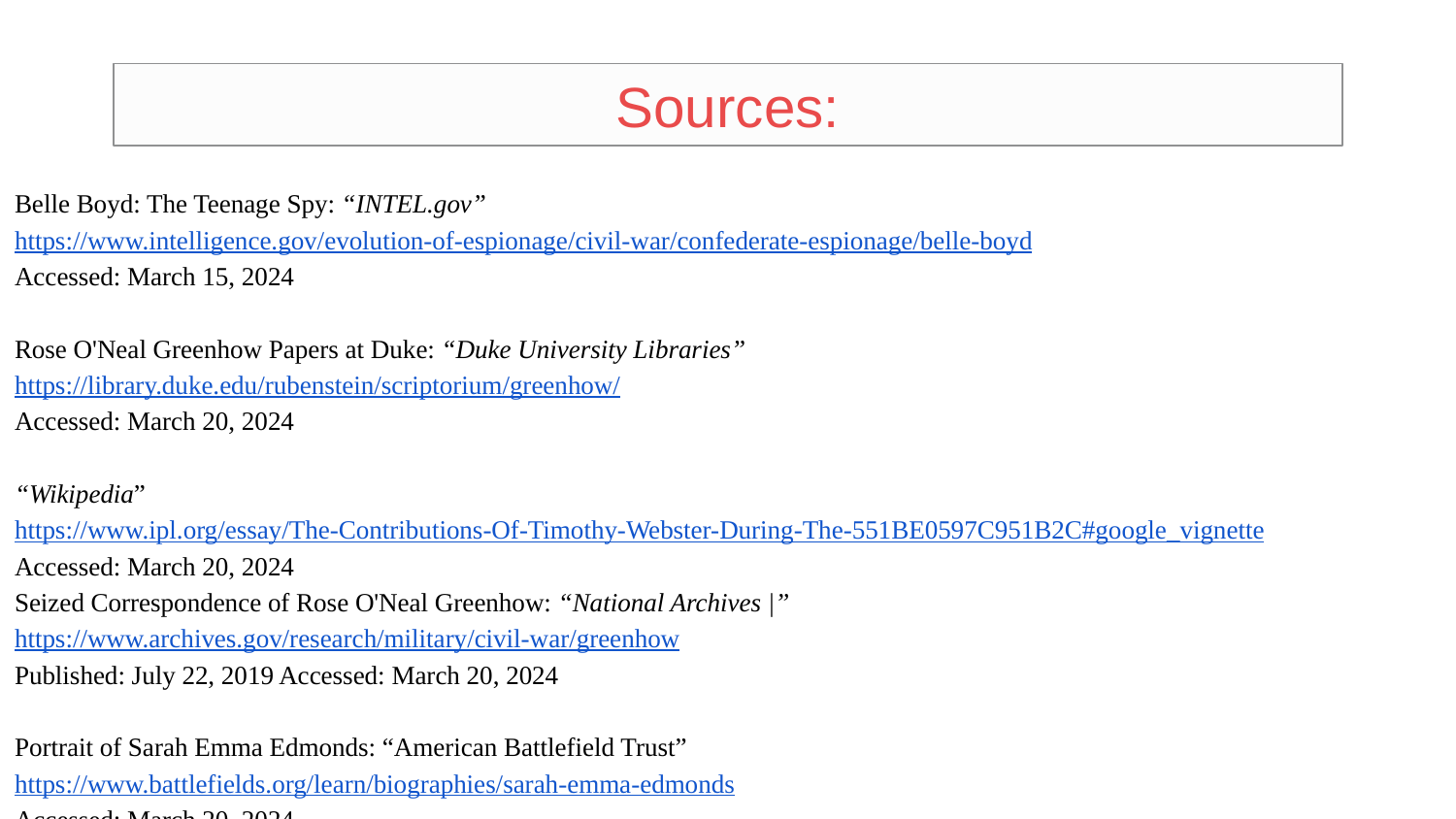

Sources:
Belle Boyd: The Teenage Spy: “INTEL.gov”
https://www.intelligence.gov/evolution-of-espionage/civil-war/confederate-espionage/belle-boyd
Accessed: March 15, 2024
Rose O'Neal Greenhow Papers at Duke: “Duke University Libraries”
https://library.duke.edu/rubenstein/scriptorium/greenhow/
Accessed: March 20, 2024

“Wikipedia”
https://www.ipl.org/essay/The-Contributions-Of-Timothy-Webster-During-The-551BE0597C951B2C#google_vignette
Accessed: March 20, 2024
Seized Correspondence of Rose O'Neal Greenhow: “National Archives |”
https://www.archives.gov/research/military/civil-war/greenhow
Published: July 22, 2019 Accessed: March 20, 2024

Portrait of Sarah Emma Edmonds: “American Battlefield Trust”
https://www.battlefields.org/learn/biographies/sarah-emma-edmonds
Accessed: March 20, 2024